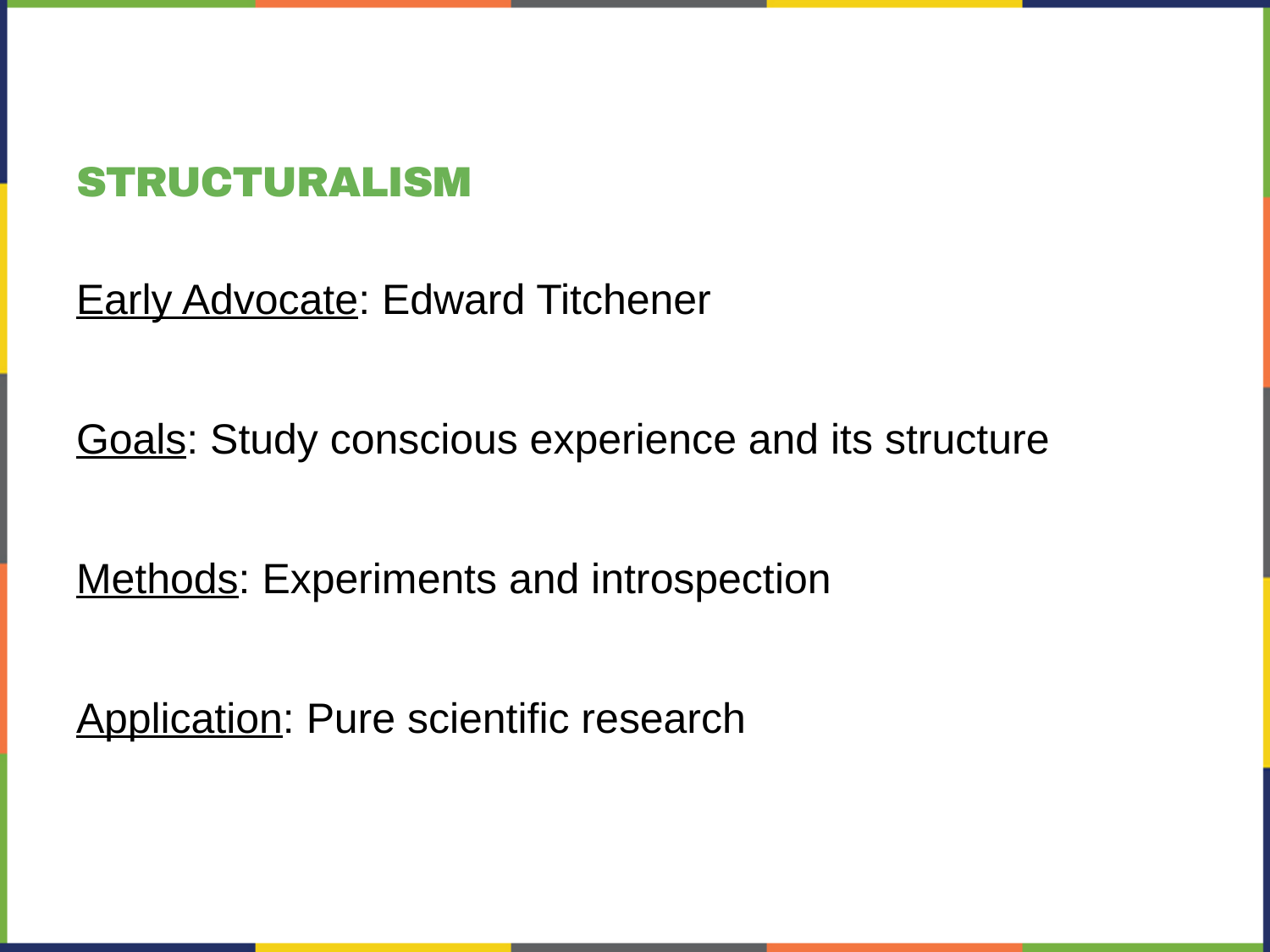

Structuralism
Early Advocate: Edward Titchener

Goals: Study conscious experience and its structure

Methods: Experiments and introspection

Application: Pure scientific research